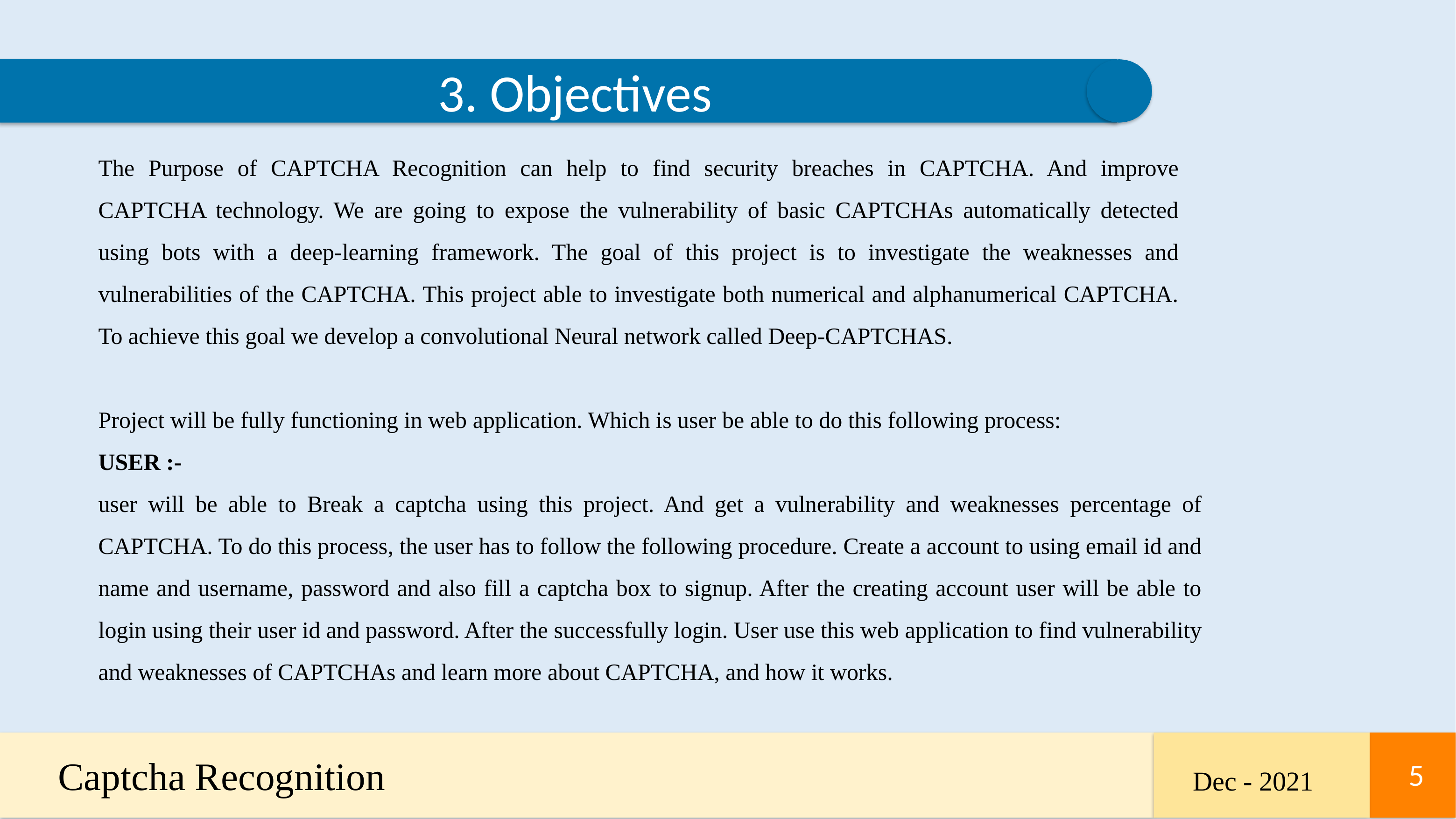

3. Objectives

The Purpose of CAPTCHA Recognition can help to find security breaches in CAPTCHA. And improve CAPTCHA technology. We are going to expose the vulnerability of basic CAPTCHAs automatically detected using bots with a deep-learning framework. The goal of this project is to investigate the weaknesses and vulnerabilities of the CAPTCHA. This project able to investigate both numerical and alphanumerical CAPTCHA. To achieve this goal we develop a convolutional Neural network called Deep-CAPTCHAS.

Project will be fully functioning in web application. Which is user be able to do this following process:
USER :-
user will be able to Break a captcha using this project. And get a vulnerability and weaknesses percentage of CAPTCHA. To do this process, the user has to follow the following procedure. Create a account to using email id and name and username, password and also fill a captcha box to signup. After the creating account user will be able to login using their user id and password. After the successfully login. User use this web application to find vulnerability and weaknesses of CAPTCHAs and learn more about CAPTCHA, and how it works.

Captcha Recognition
5
5
Dec - 2021